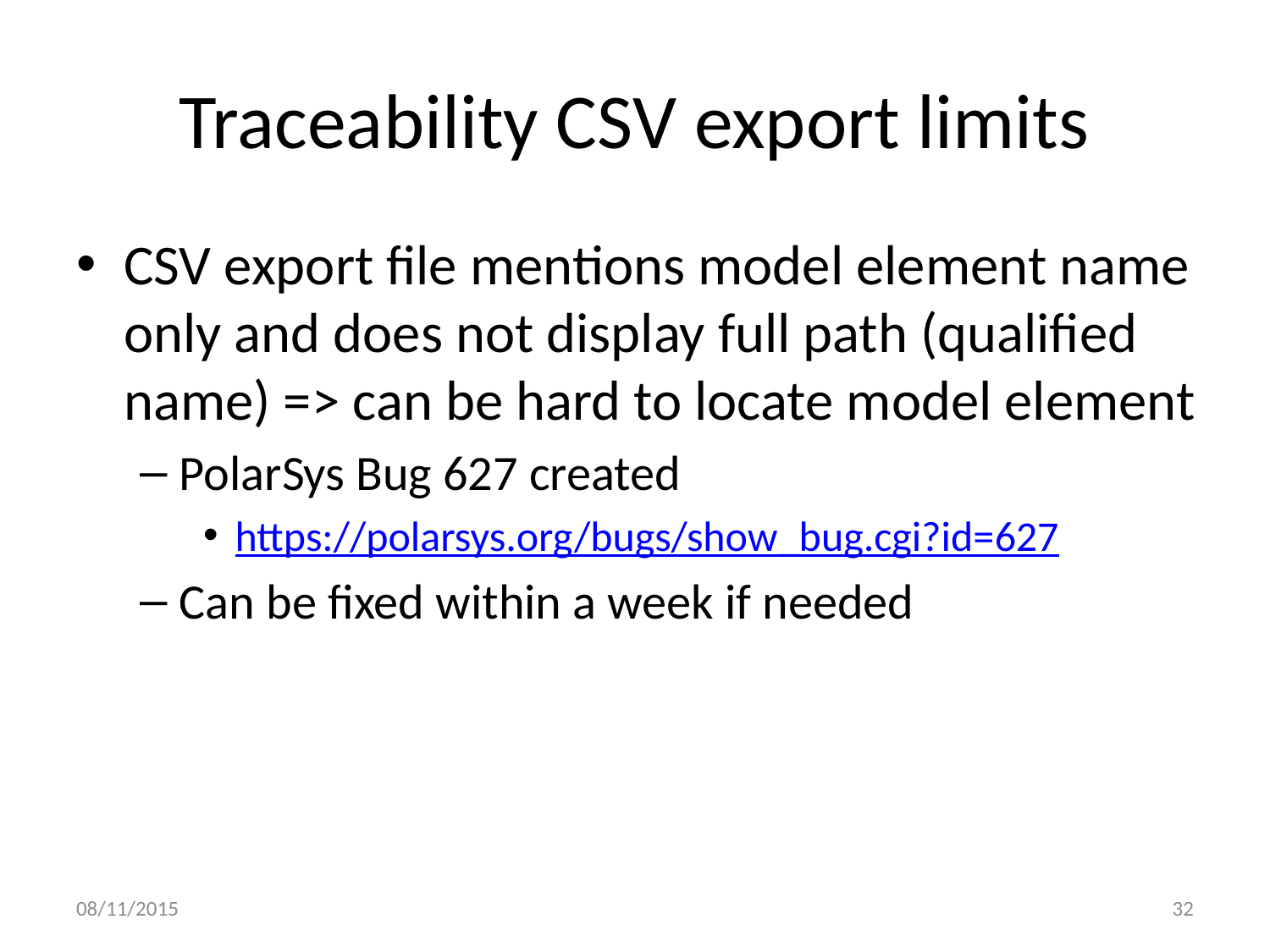

# Traceability CSV export limits
CSV export file mentions model element name only and does not display full path (qualified name) => can be hard to locate model element
PolarSys Bug 627 created
https://polarsys.org/bugs/show_bug.cgi?id=627
Can be fixed within a week if needed
08/11/2015
32